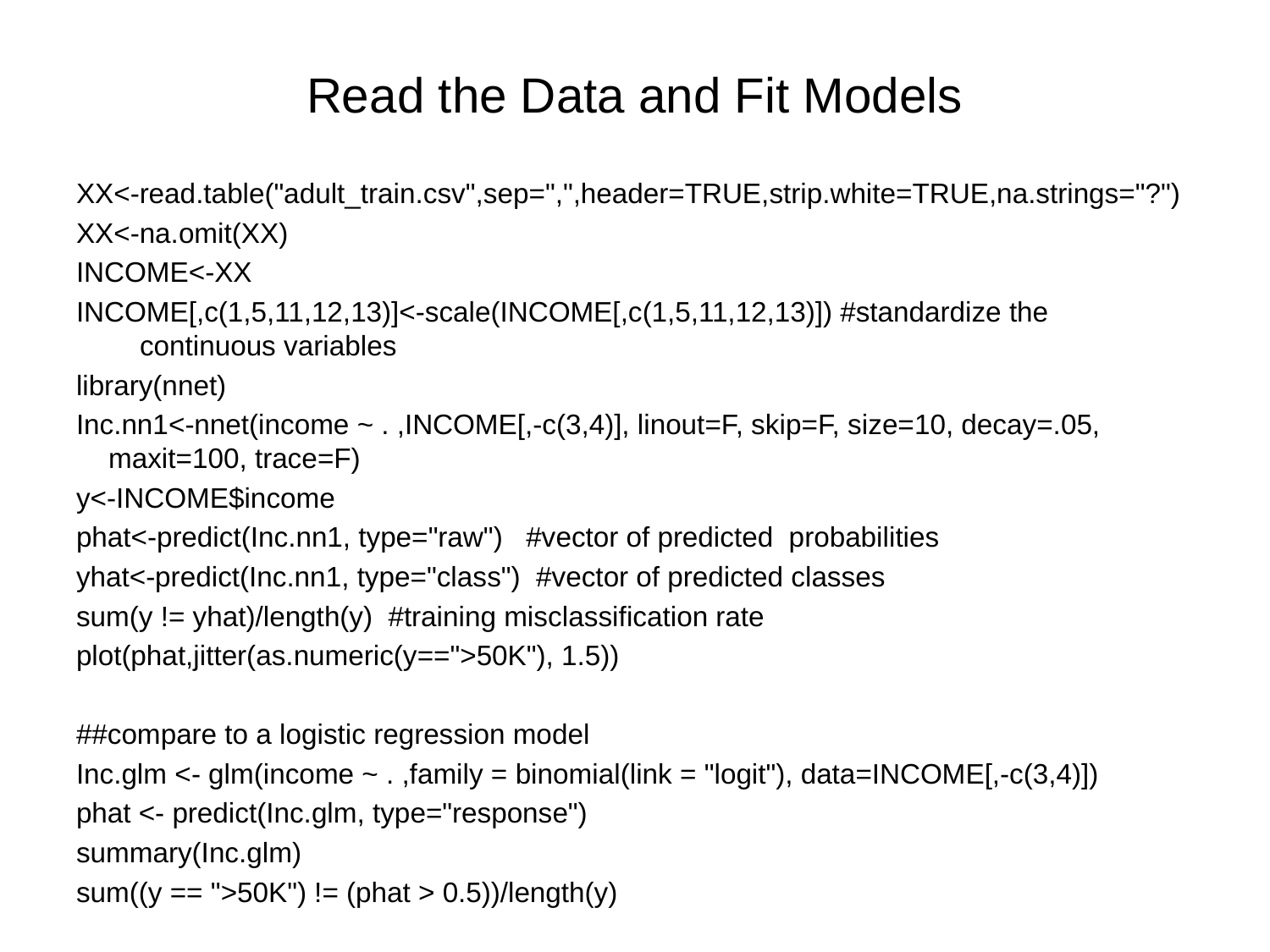

# Read the Data and Fit Models
XX<-read.table("adult_train.csv",sep=",",header=TRUE,strip.white=TRUE,na.strings="?")
XX<-na.omit(XX)
INCOME<-XX
INCOME[,c(1,5,11,12,13)]<-scale(INCOME[,c(1,5,11,12,13)]) #standardize the continuous variables
library(nnet)
Inc.nn1<-nnet(income ~ . ,INCOME[,-c(3,4)], linout=F, skip=F, size=10, decay=.05, maxit=100, trace=F)
y<-INCOME$income
phat<-predict(Inc.nn1, type="raw")   #vector of predicted  probabilities
yhat<-predict(Inc.nn1, type="class")  #vector of predicted classes
sum(y != yhat)/length(y)  #training misclassification rate
plot(phat,jitter(as.numeric(y==">50K"), 1.5))

##compare to a logistic regression model
Inc.glm <- glm(income ~ . ,family = binomial(link = "logit"), data=INCOME[,-c(3,4)])
phat <- predict(Inc.glm, type="response")
summary(Inc.glm)
sum((y == ">50K") != (phat > 0.5))/length(y)